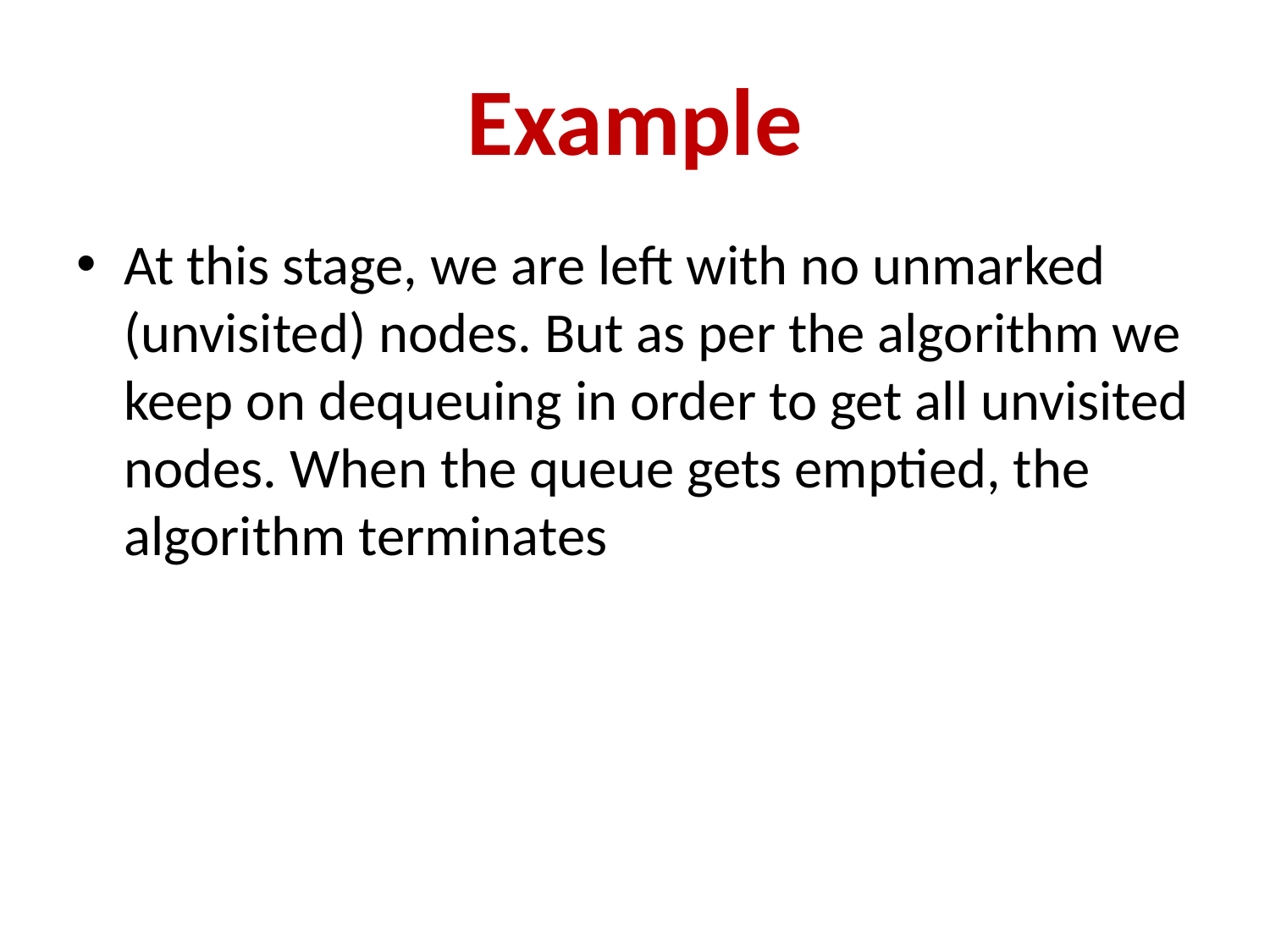

# Example
At this stage, we are left with no unmarked (unvisited) nodes. But as per the algorithm we keep on dequeuing in order to get all unvisited nodes. When the queue gets emptied, the algorithm terminates